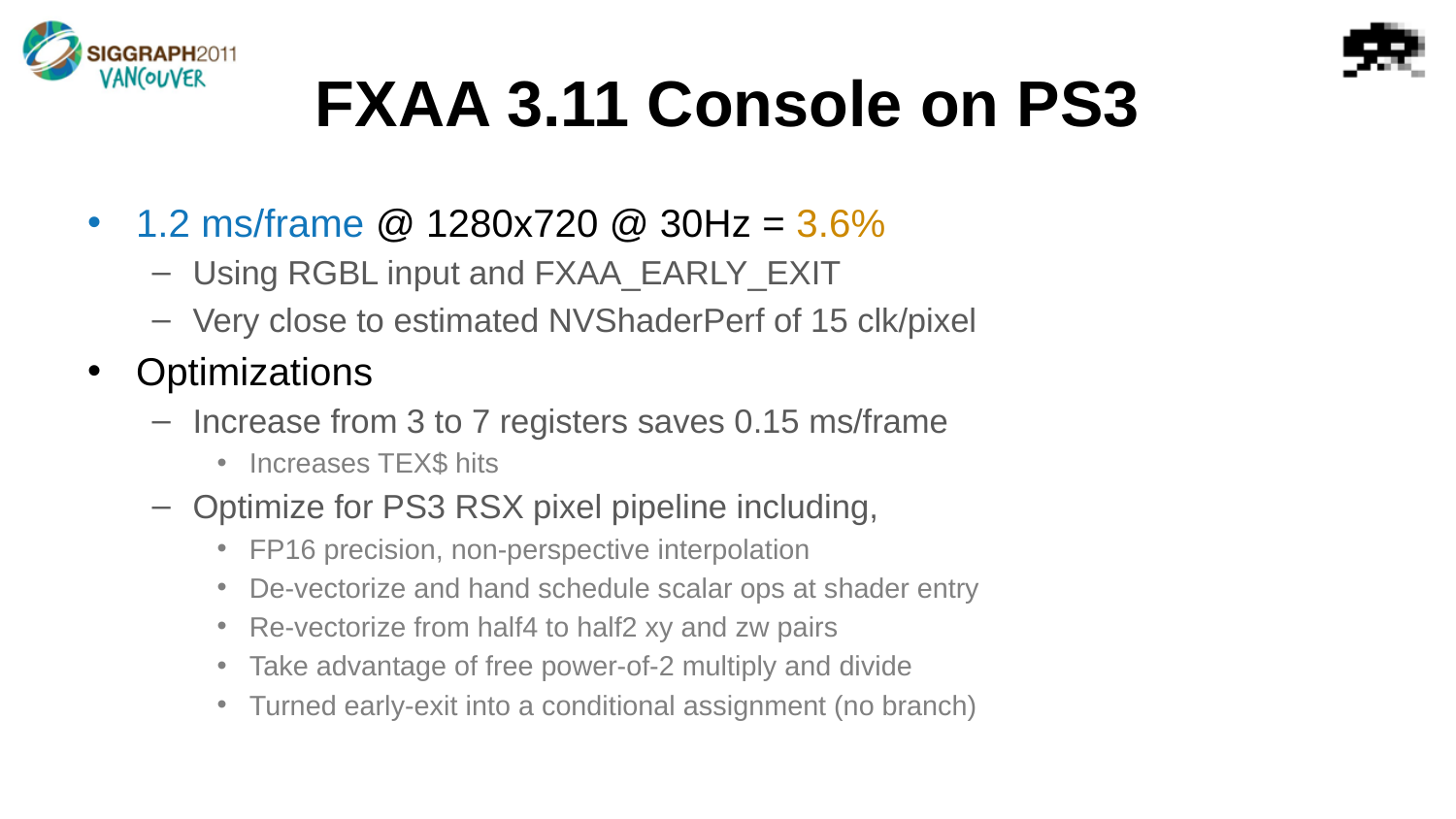

# FXAA 3.11 Console on PS3
1.2 ms/frame @ 1280x720 @ 30Hz = 3.6%
Using RGBL input and FXAA_EARLY_EXIT
Very close to estimated NVShaderPerf of 15 clk/pixel
Optimizations
Increase from 3 to 7 registers saves 0.15 ms/frame
Increases TEX$ hits
Optimize for PS3 RSX pixel pipeline including,
FP16 precision, non-perspective interpolation
De-vectorize and hand schedule scalar ops at shader entry
Re-vectorize from half4 to half2 xy and zw pairs
Take advantage of free power-of-2 multiply and divide
Turned early-exit into a conditional assignment (no branch)